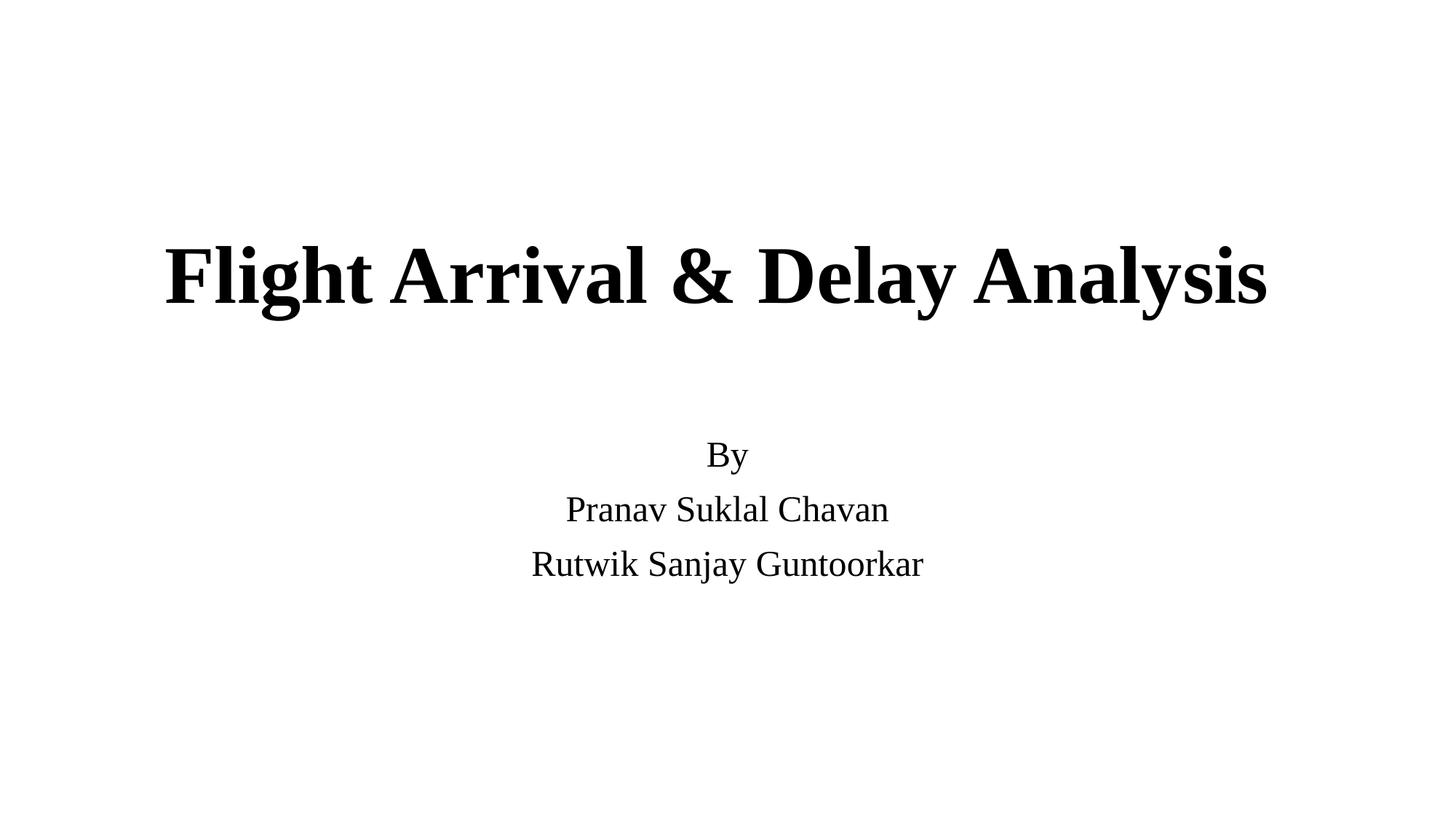

# Flight Arrival & Delay Analysis
By
Pranav Suklal Chavan
Rutwik Sanjay Guntoorkar